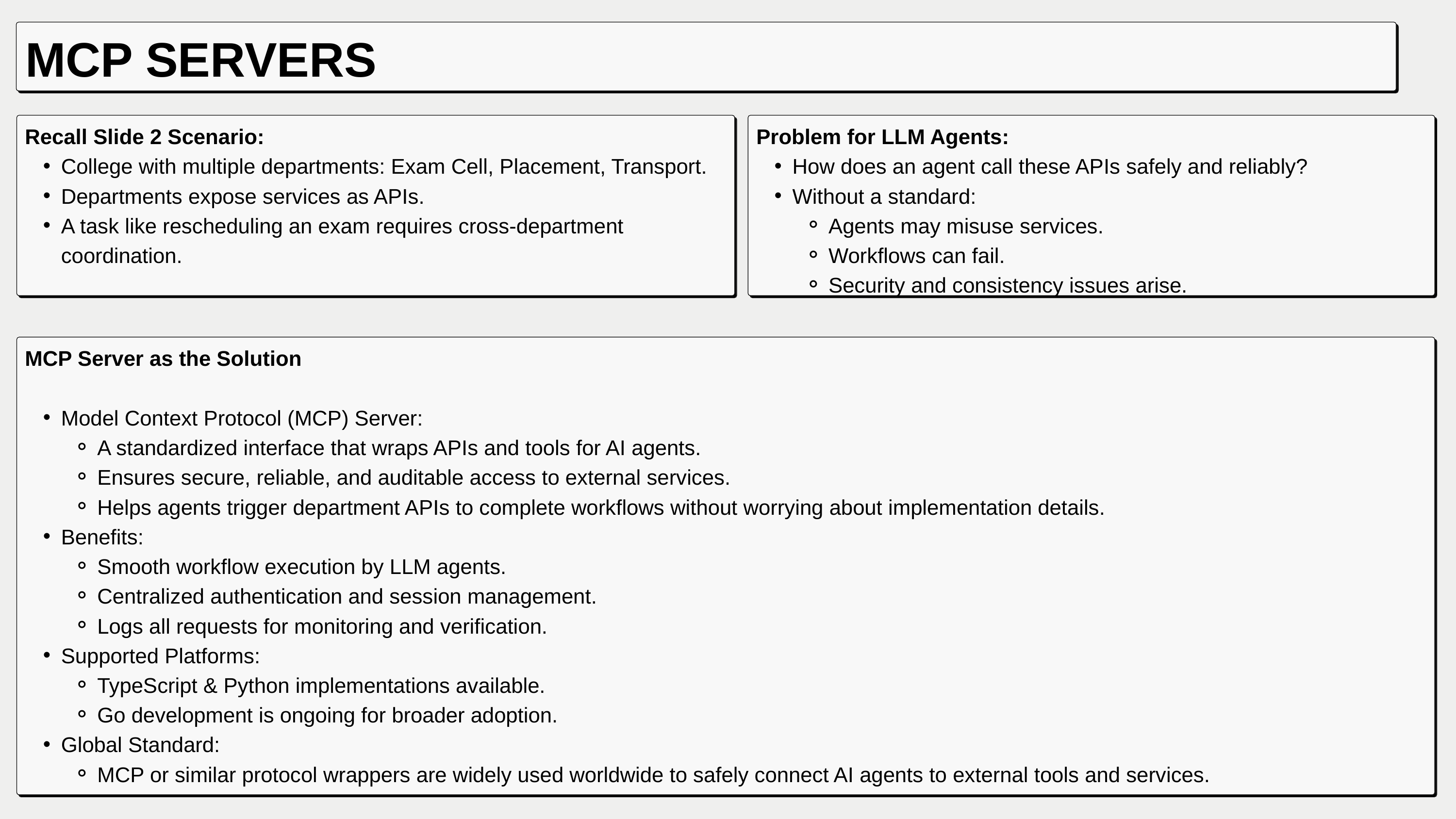

MCP SERVERS

Recall Slide 2 Scenario:
College with multiple departments: Exam Cell, Placement, Transport.
Departments expose services as APIs.
A task like rescheduling an exam requires cross-department coordination.

Problem for LLM Agents:
How does an agent call these APIs safely and reliably?
Without a standard:
Agents may misuse services.
Workflows can fail.
Security and consistency issues arise.

MCP Server as the Solution

Model Context Protocol (MCP) Server:
A standardized interface that wraps APIs and tools for AI agents.
Ensures secure, reliable, and auditable access to external services.
Helps agents trigger department APIs to complete workflows without worrying about implementation details.
Benefits:
Smooth workflow execution by LLM agents.
Centralized authentication and session management.
Logs all requests for monitoring and verification.
Supported Platforms:
TypeScript & Python implementations available.
Go development is ongoing for broader adoption.
Global Standard:
MCP or similar protocol wrappers are widely used worldwide to safely connect AI agents to external tools and services.